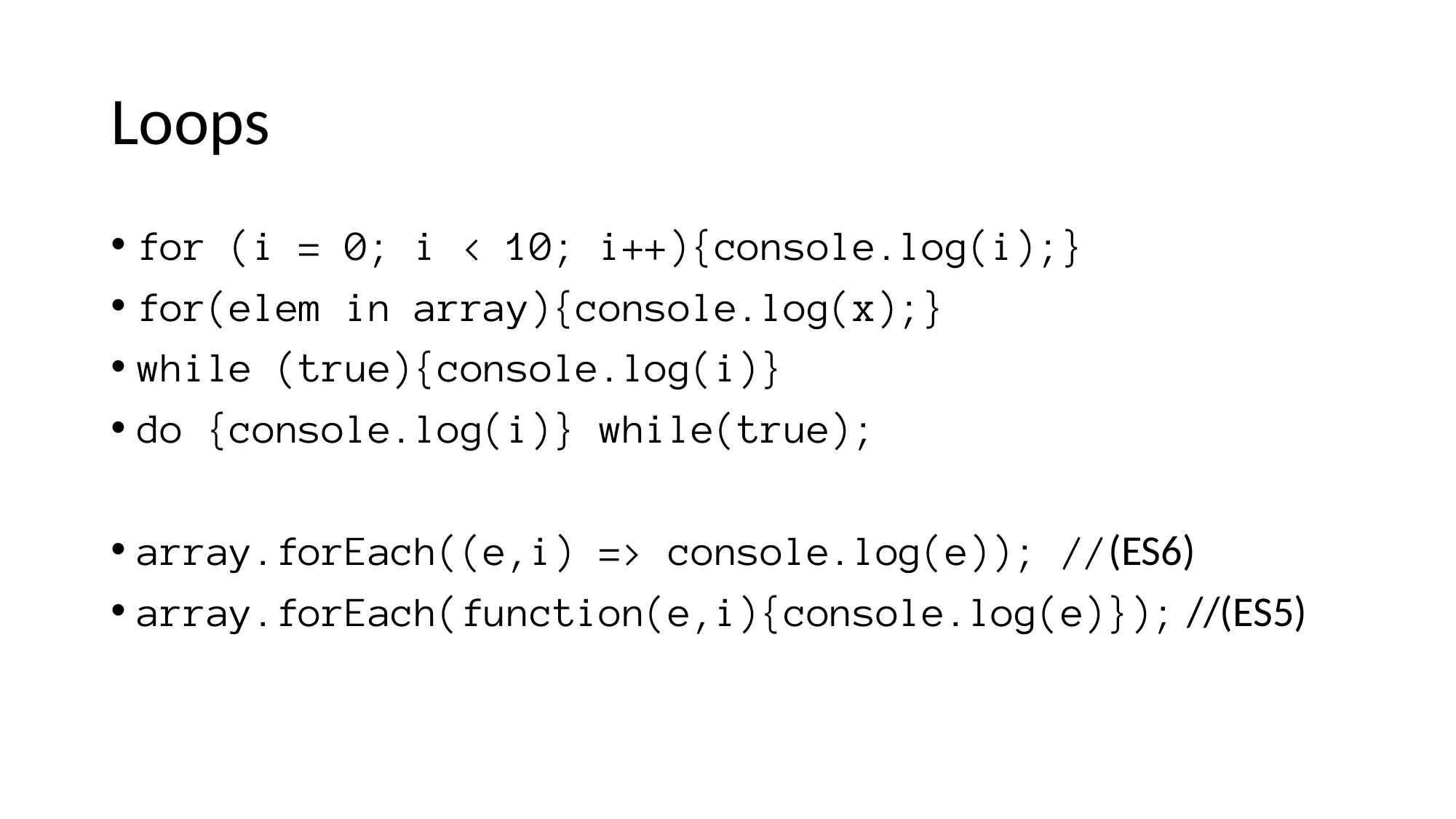

# Loops
for (i = 0; i < 10; i++){console.log(i);}
for(elem in array){console.log(x);}
while (true){console.log(i)}
do {console.log(i)} while(true);

array.forEach((e,i) => console.log(e)); //(ES6)
array.forEach(function(e,i){console.log(e)}); //(ES5)